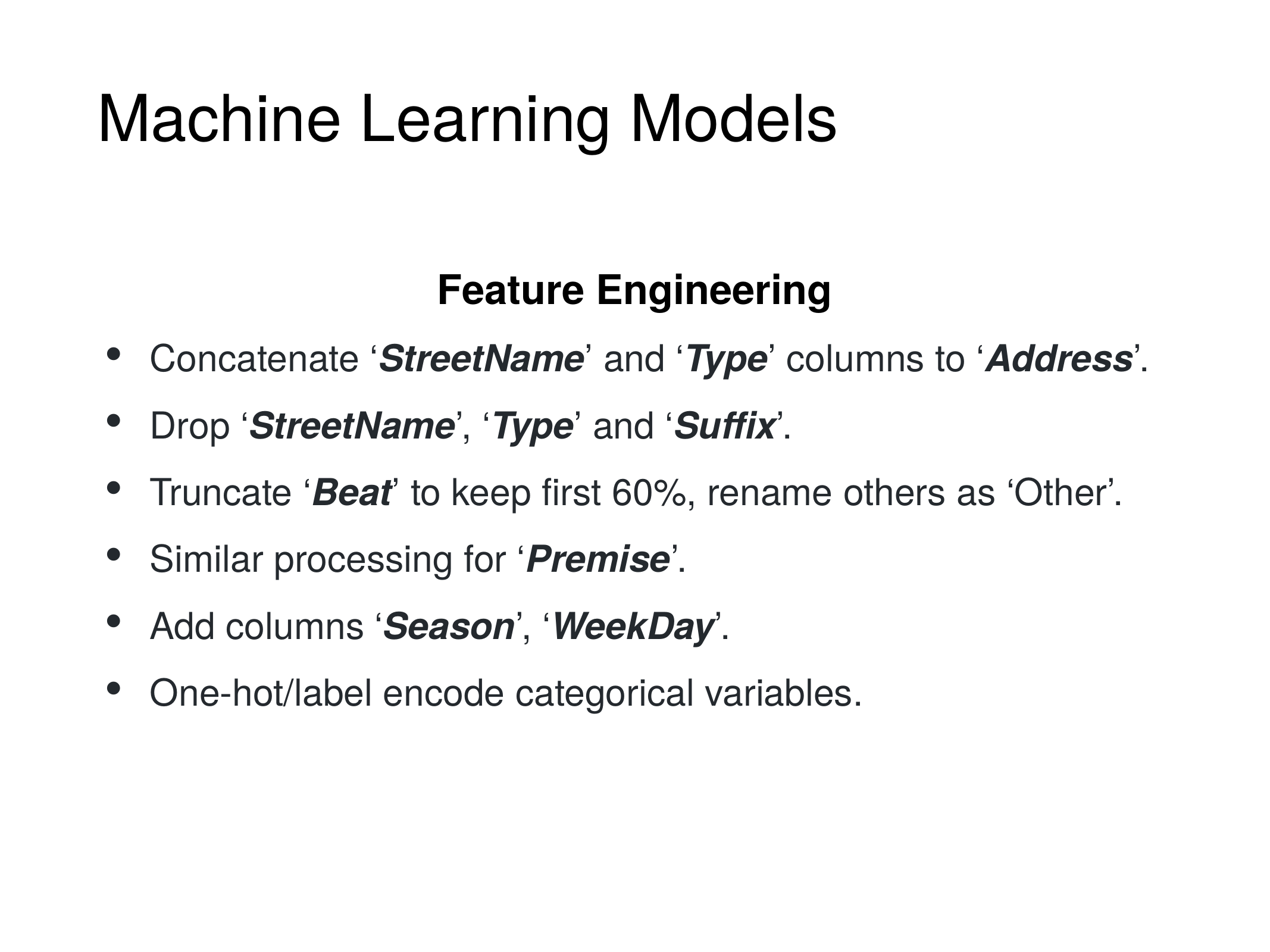

Machine Learning Models
Feature Engineering
Concatenate ‘StreetName’ and ‘Type’ columns to ‘Address’.
Drop ‘StreetName’, ‘Type’ and ‘Suffix’.
Truncate ‘Beat’ to keep first 60%, rename others as ‘Other’.
Similar processing for ‘Premise’.
Add columns ‘Season’, ‘WeekDay’.
One-hot/label encode categorical variables.